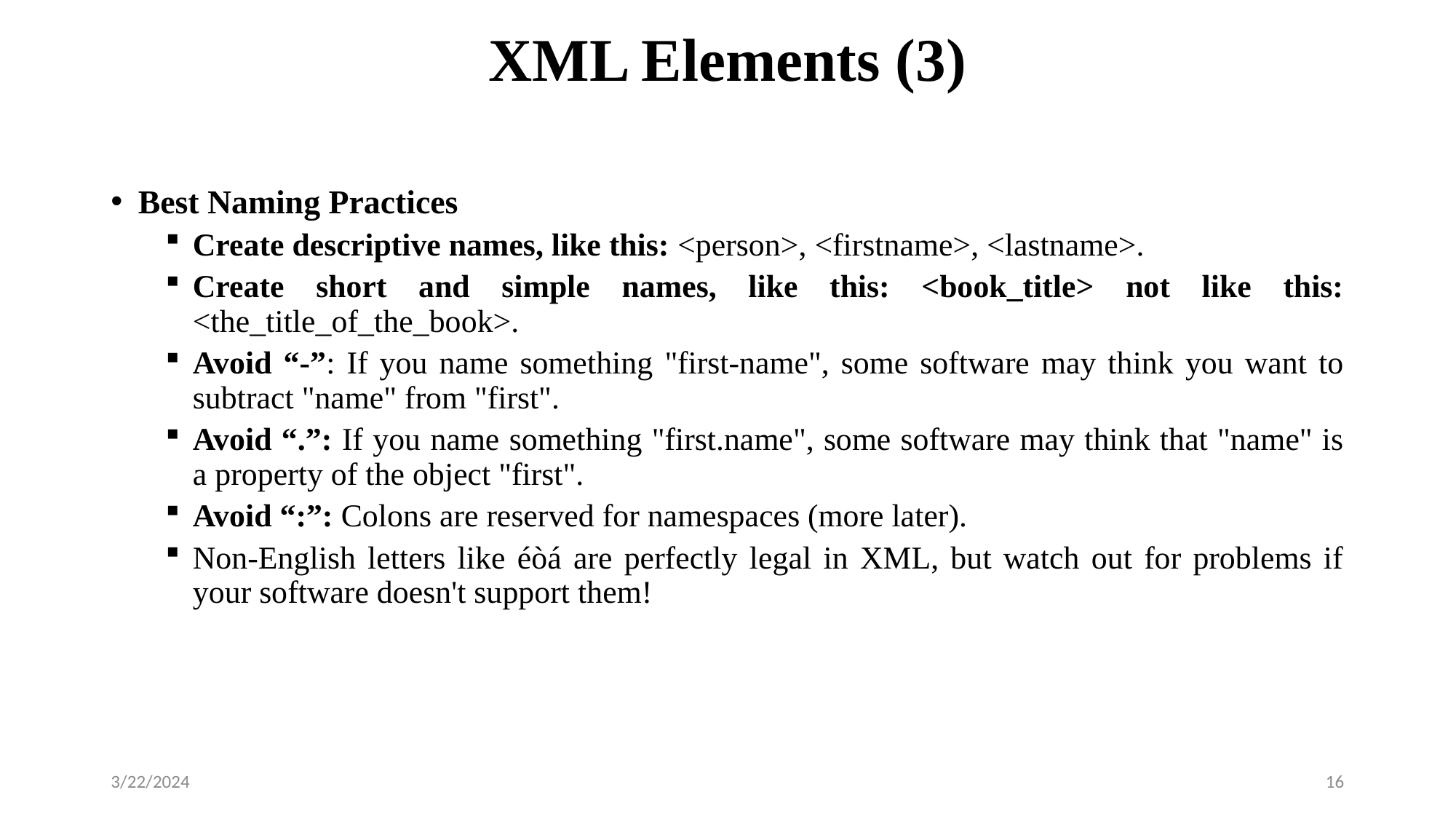

# XML Elements (3)
Best Naming Practices
Create descriptive names, like this: <person>, <firstname>, <lastname>.
Create short and simple names, like this: <book_title> not like this: <the_title_of_the_book>.
Avoid “-”: If you name something "first-name", some software may think you want to subtract "name" from "first".
Avoid “.”: If you name something "first.name", some software may think that "name" is a property of the object "first".
Avoid “:”: Colons are reserved for namespaces (more later).
Non-English letters like éòá are perfectly legal in XML, but watch out for problems if your software doesn't support them!

3/22/2024
16